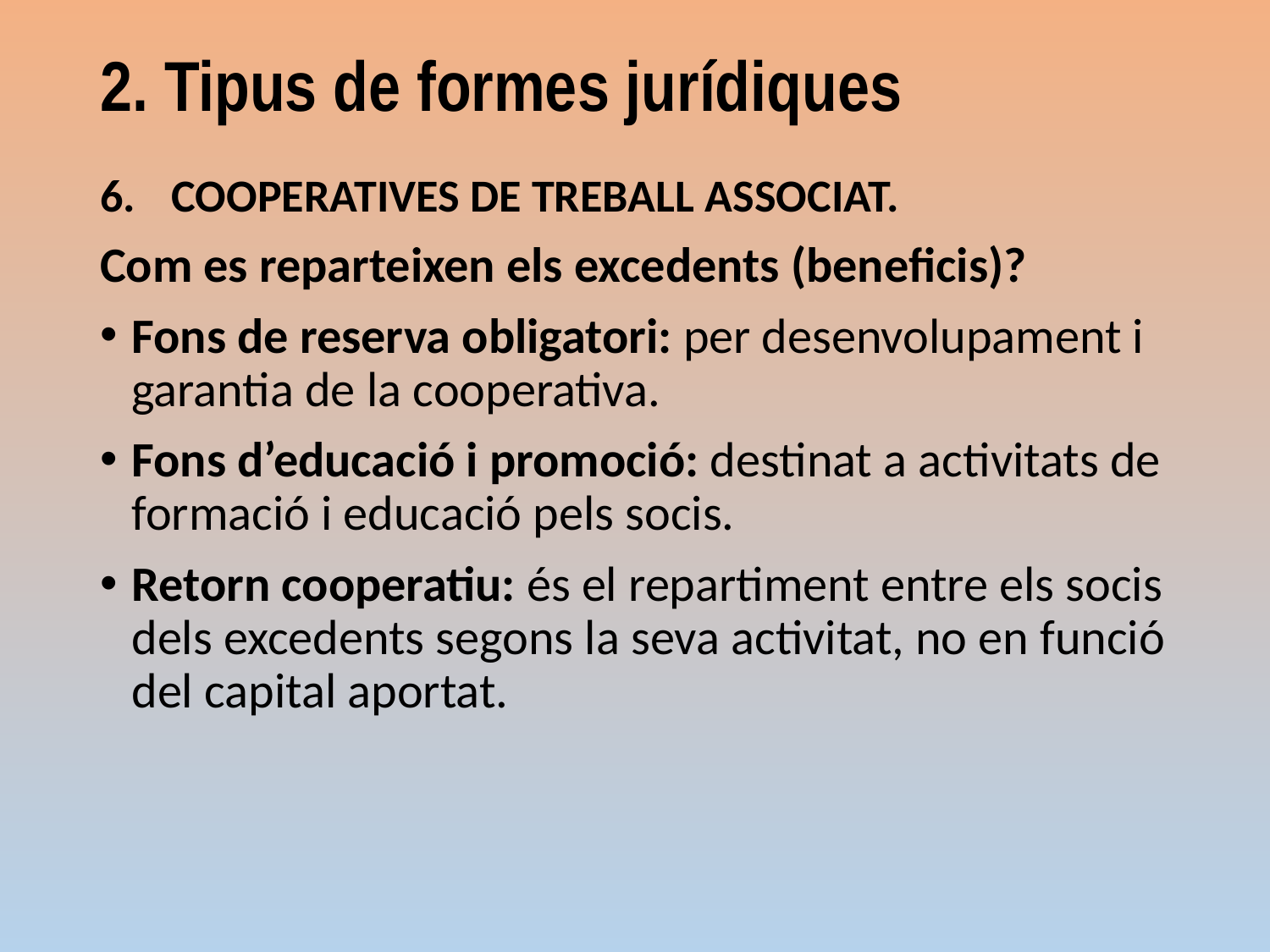

2. Tipus de formes jurídiques
COOPERATIVES DE TREBALL ASSOCIAT.
Com es reparteixen els excedents (beneficis)?
Fons de reserva obligatori: per desenvolupament i garantia de la cooperativa.
Fons d’educació i promoció: destinat a activitats de formació i educació pels socis.
Retorn cooperatiu: és el repartiment entre els socis dels excedents segons la seva activitat, no en funció del capital aportat.